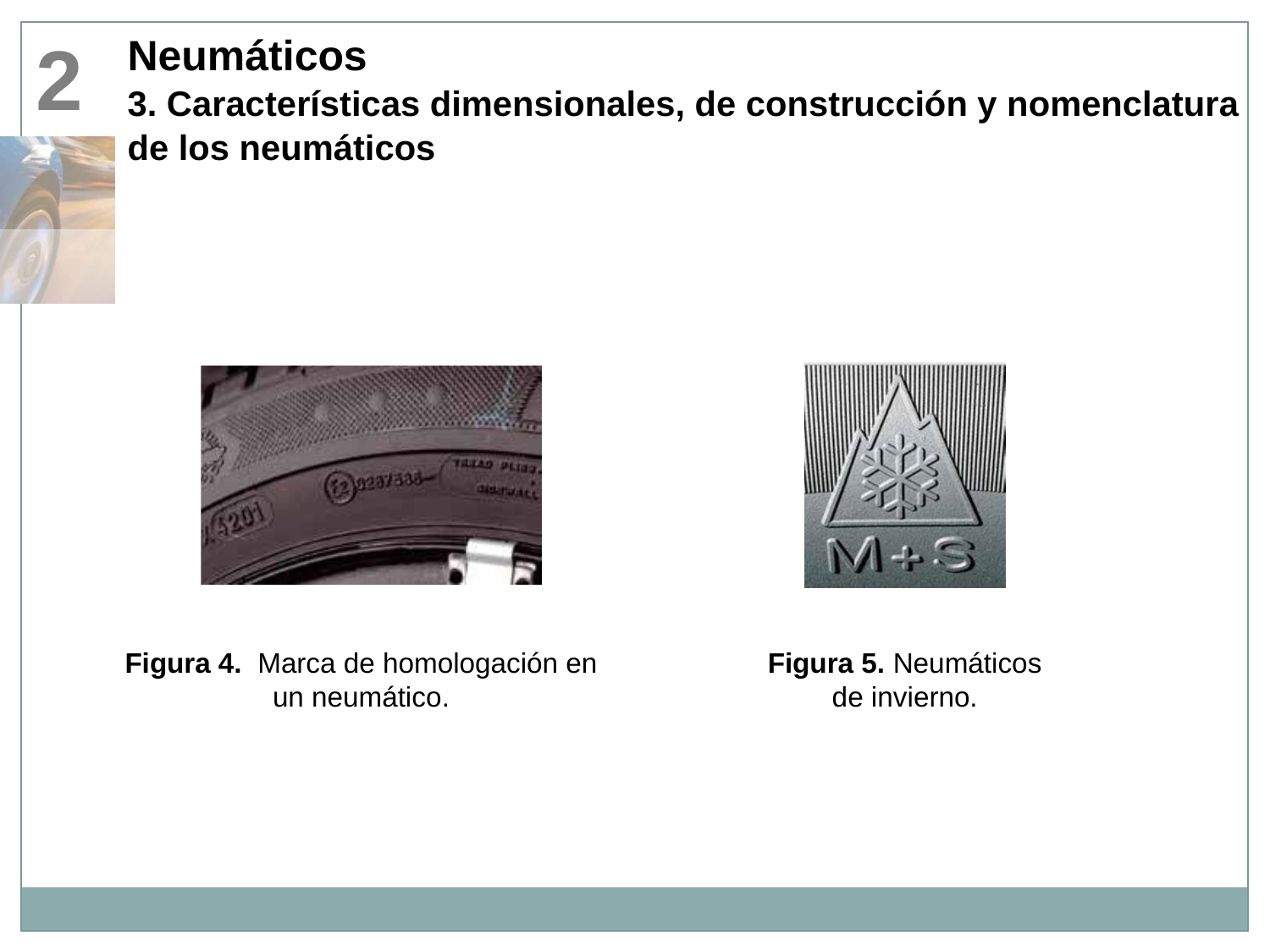

2
Neumáticos
3. Características dimensionales, de construcción y nomenclatura de los neumáticos

Figura 4.  Marca de homologación en un neumático.
Figura 5. Neumáticos de invierno.